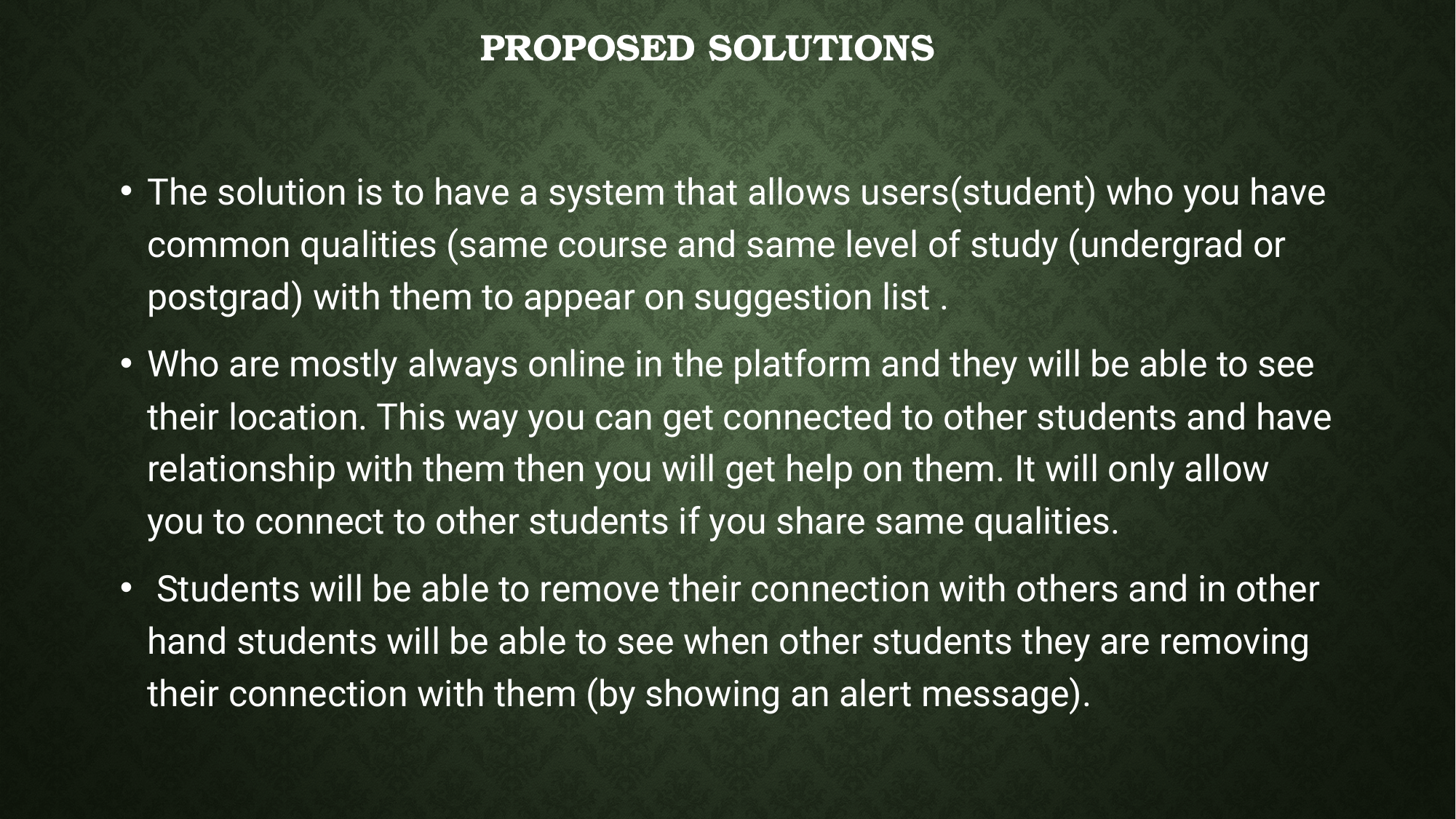

# Proposed Solutions
The solution is to have a system that allows users(student) who you have common qualities (same course and same level of study (undergrad or postgrad) with them to appear on suggestion list .
Who are mostly always online in the platform and they will be able to see their location. This way you can get connected to other students and have relationship with them then you will get help on them. It will only allow you to connect to other students if you share same qualities.
 Students will be able to remove their connection with others and in other hand students will be able to see when other students they are removing their connection with them (by showing an alert message).